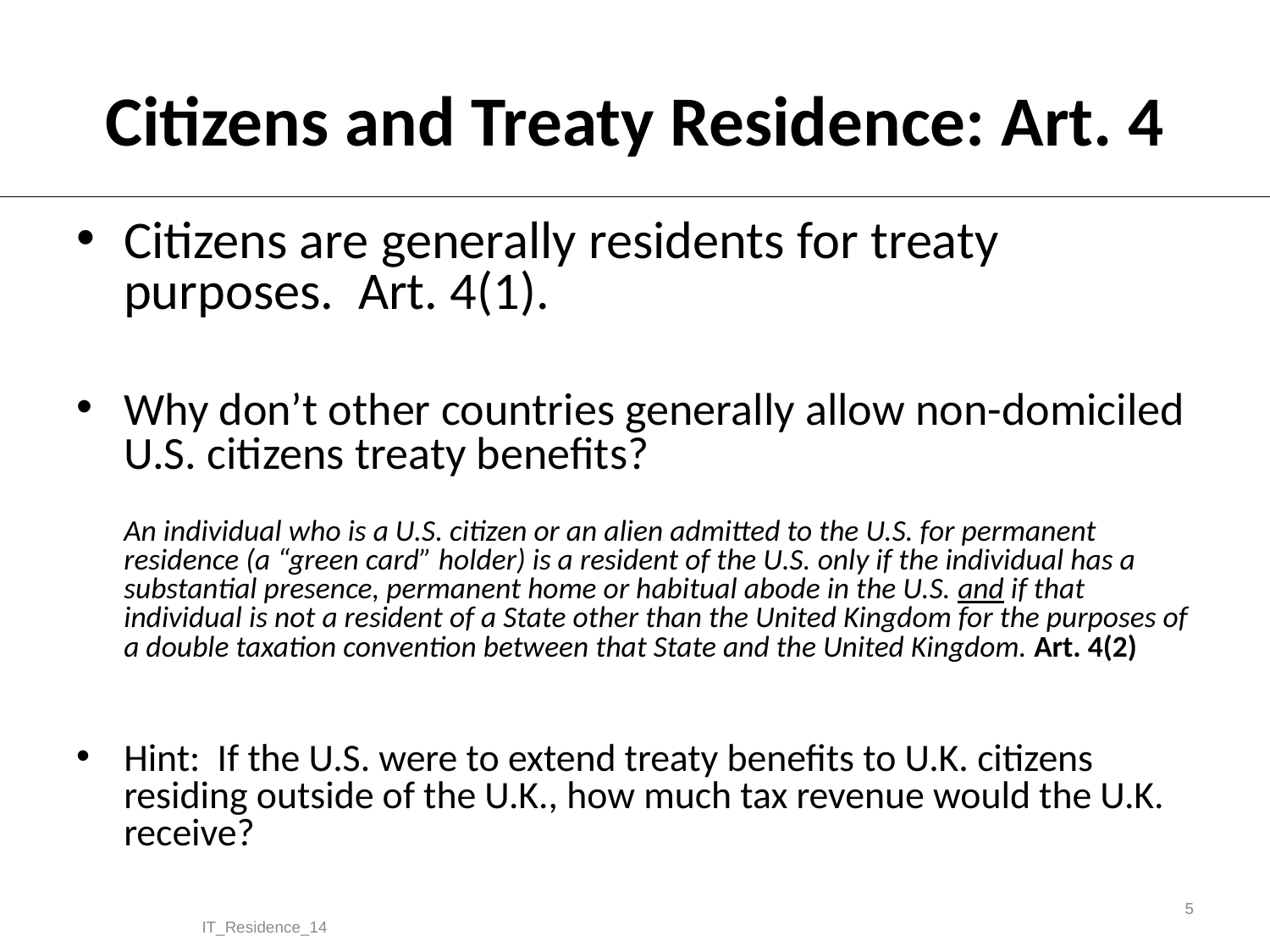

# Citizens and Treaty Residence: Art. 4
Citizens are generally residents for treaty purposes.  Art. 4(1).

Why don’t other countries generally allow non-domiciled U.S. citizens treaty benefits?

	An individual who is a U.S. citizen or an alien admitted to the U.S. for permanent residence (a “green card” holder) is a resident of the U.S. only if the individual has a substantial presence, permanent home or habitual abode in the U.S. and if that individual is not a resident of a State other than the United Kingdom for the purposes of a double taxation convention between that State and the United Kingdom. Art. 4(2)

Hint:  If the U.S. were to extend treaty benefits to U.K. citizens residing outside of the U.K., how much tax revenue would the U.K. receive?
5
IT_Residence_14